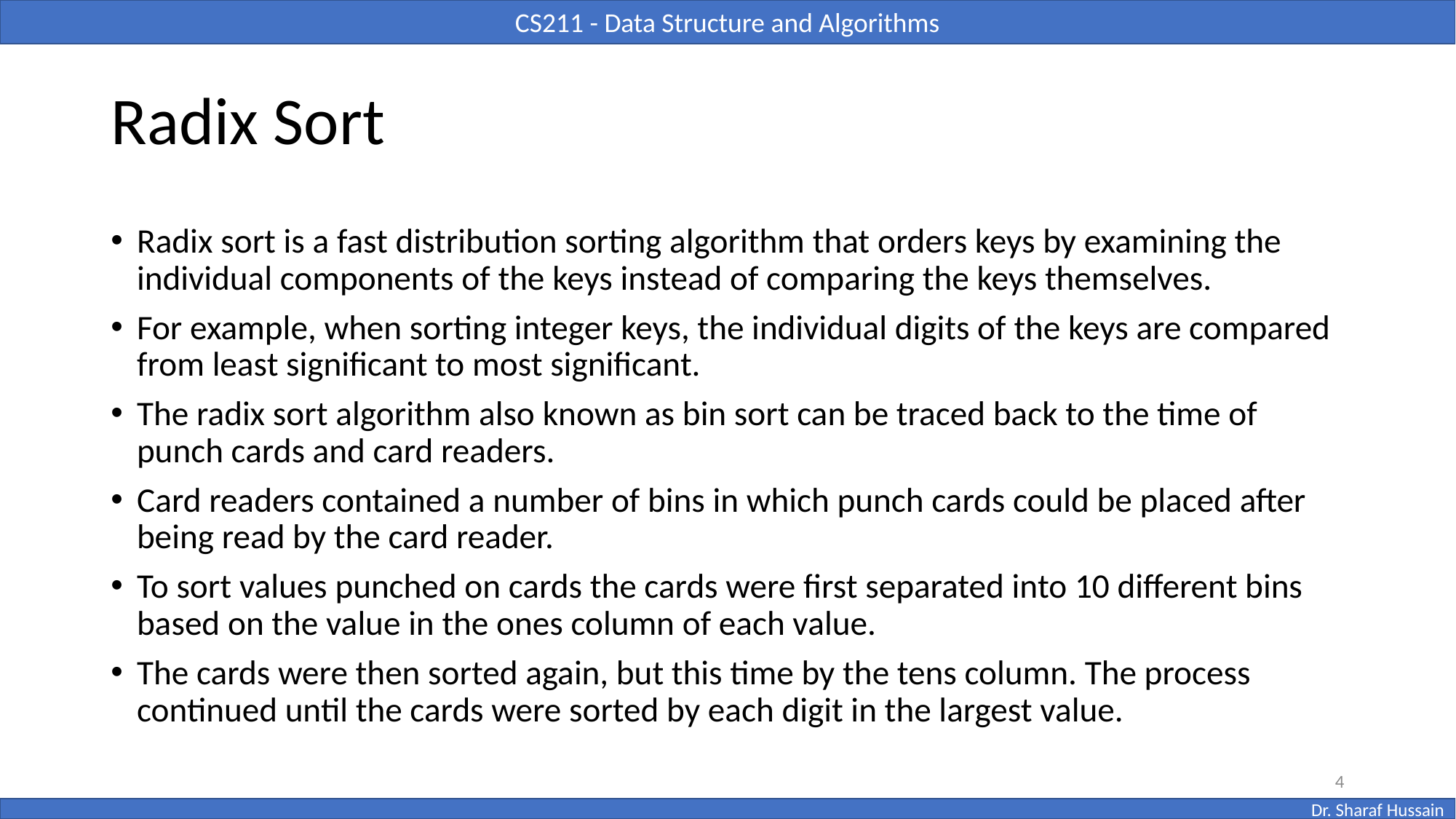

# Radix Sort
Radix sort is a fast distribution sorting algorithm that orders keys by examining the individual components of the keys instead of comparing the keys themselves.
For example, when sorting integer keys, the individual digits of the keys are compared from least significant to most significant.
The radix sort algorithm also known as bin sort can be traced back to the time of punch cards and card readers.
Card readers contained a number of bins in which punch cards could be placed after being read by the card reader.
To sort values punched on cards the cards were first separated into 10 different bins based on the value in the ones column of each value.
The cards were then sorted again, but this time by the tens column. The process continued until the cards were sorted by each digit in the largest value.
4